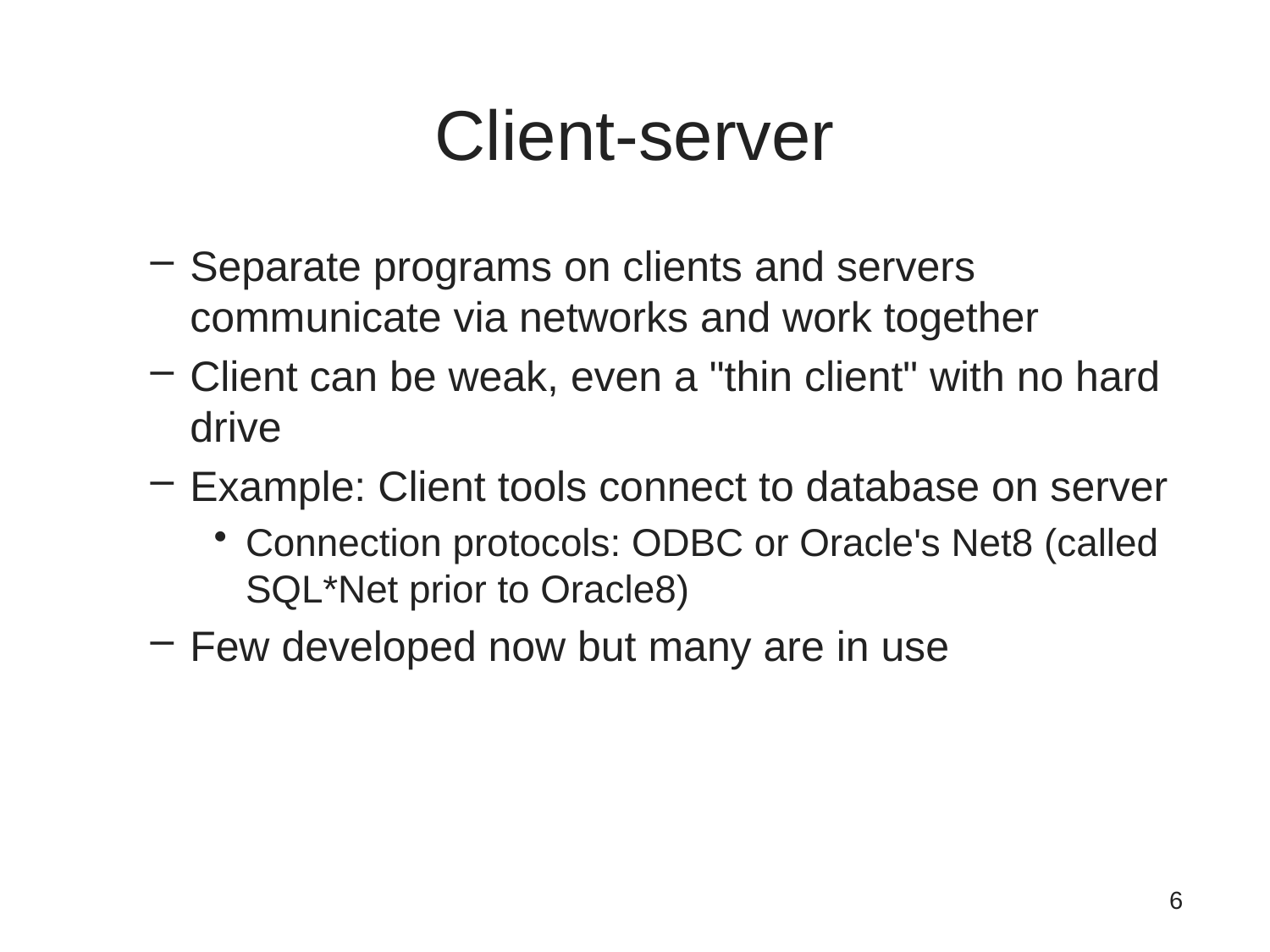

# Client-server
Separate programs on clients and servers communicate via networks and work together
Client can be weak, even a "thin client" with no hard drive
Example: Client tools connect to database on server
Connection protocols: ODBC or Oracle's Net8 (called SQL*Net prior to Oracle8)
Few developed now but many are in use
6